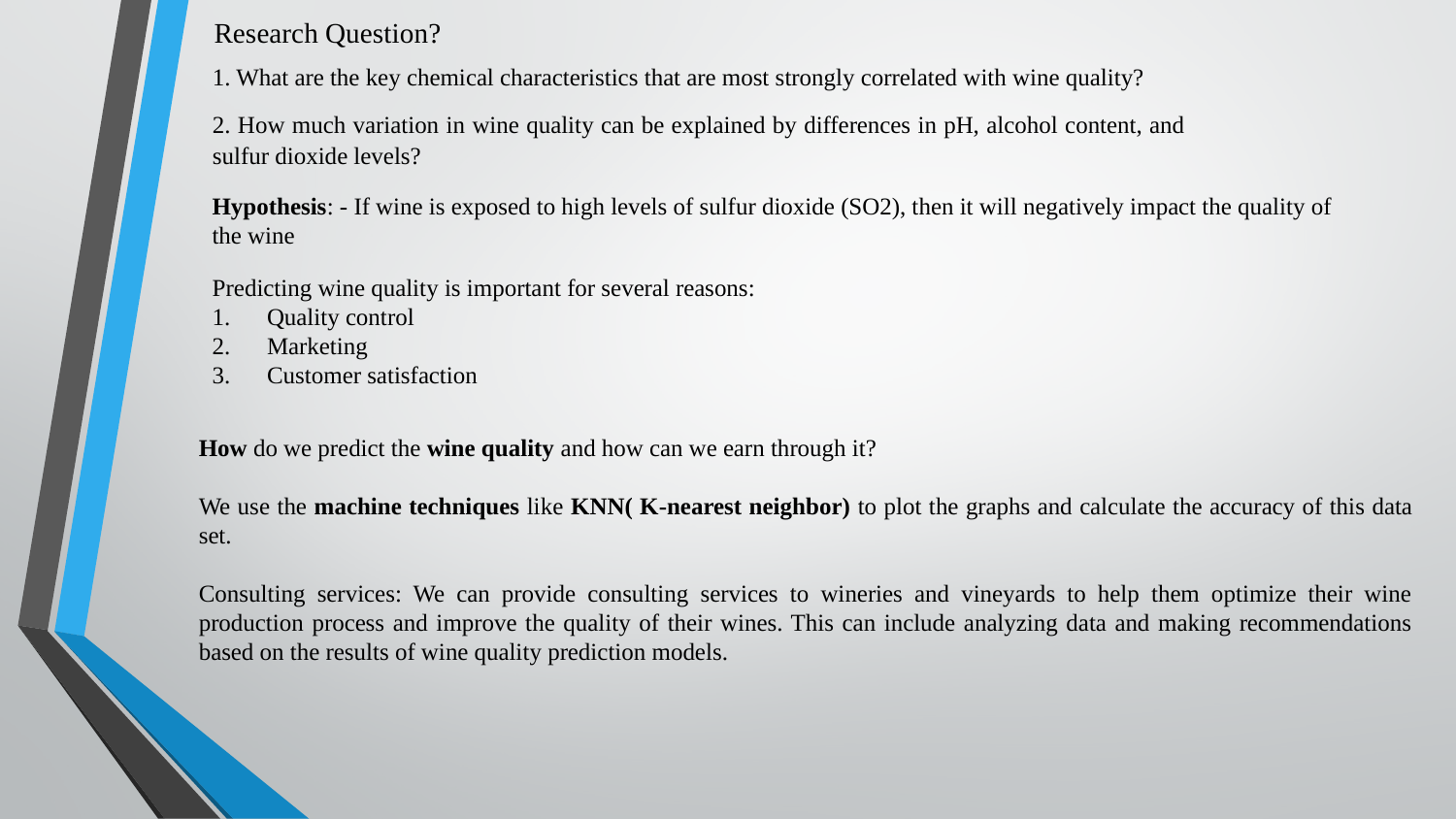

Research Question?
1. What are the key chemical characteristics that are most strongly correlated with wine quality?
2. How much variation in wine quality can be explained by differences in pH, alcohol content, and sulfur dioxide levels?
Hypothesis: - If wine is exposed to high levels of sulfur dioxide (SO2), then it will negatively impact the quality of the wine
Predicting wine quality is important for several reasons:
Quality control
Marketing
Customer satisfaction
How do we predict the wine quality and how can we earn through it?

We use the machine techniques like KNN( K-nearest neighbor) to plot the graphs and calculate the accuracy of this data set.

Consulting services: We can provide consulting services to wineries and vineyards to help them optimize their wine production process and improve the quality of their wines. This can include analyzing data and making recommendations based on the results of wine quality prediction models.